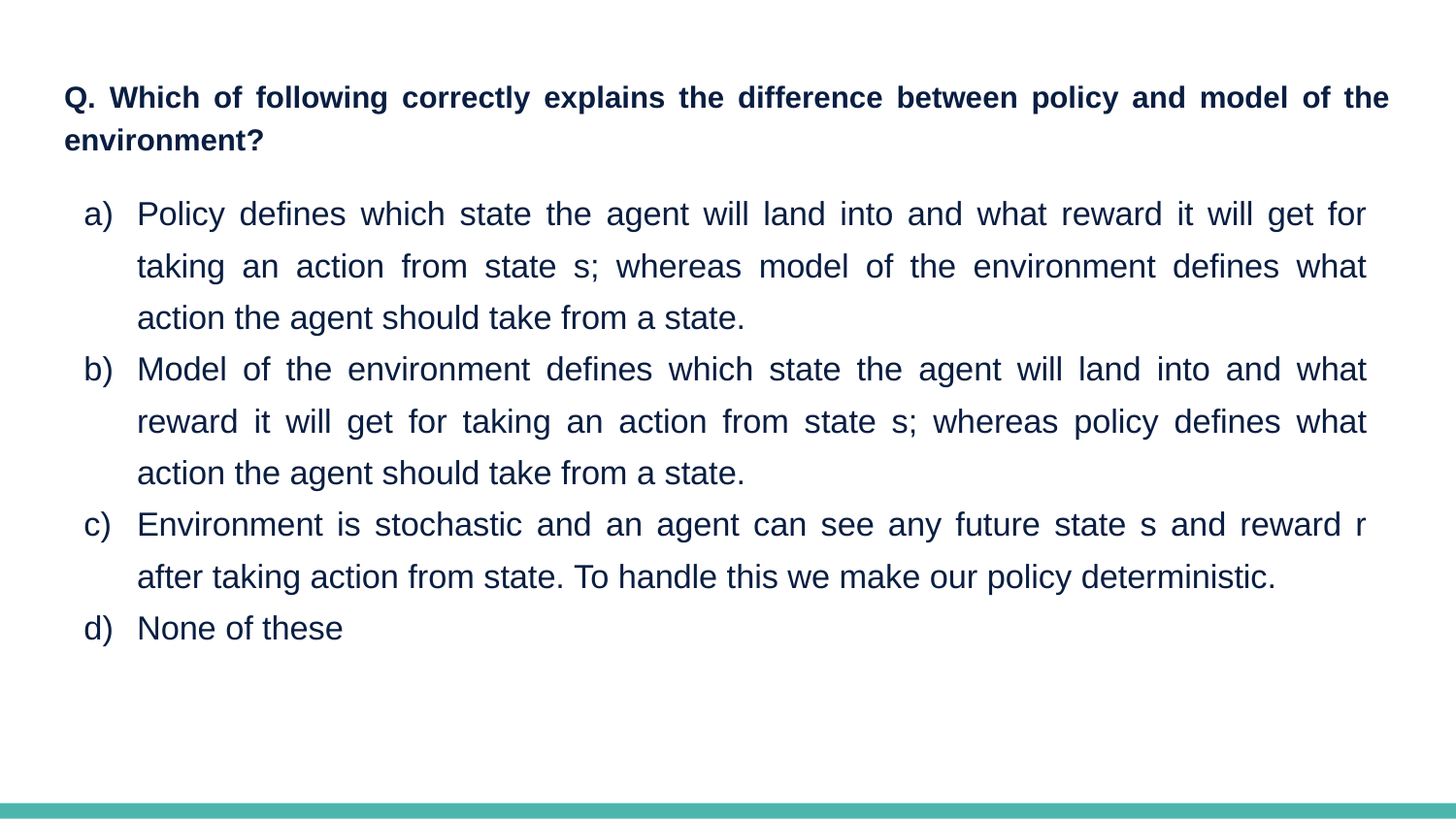

Q. Which of following correctly explains the difference between policy and model of the environment?
Policy defines which state the agent will land into and what reward it will get for taking an action from state s; whereas model of the environment defines what action the agent should take from a state.
Model of the environment defines which state the agent will land into and what reward it will get for taking an action from state s; whereas policy defines what action the agent should take from a state.
Environment is stochastic and an agent can see any future state s and reward r after taking action from state. To handle this we make our policy deterministic.
None of these